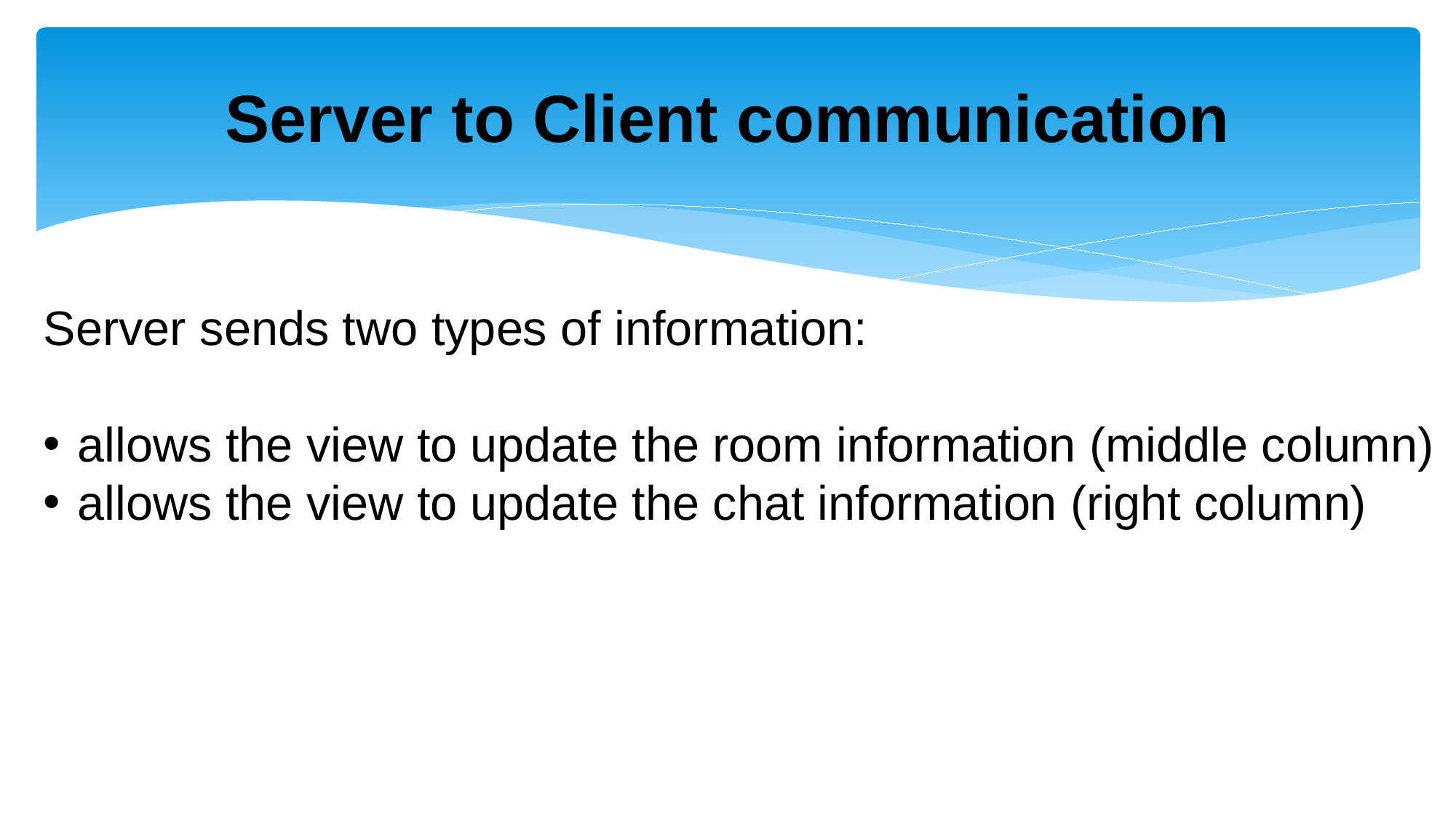

# Server to Client communication
Server sends two types of information:

allows the view to update the room information (middle column)
allows the view to update the chat information (right column)